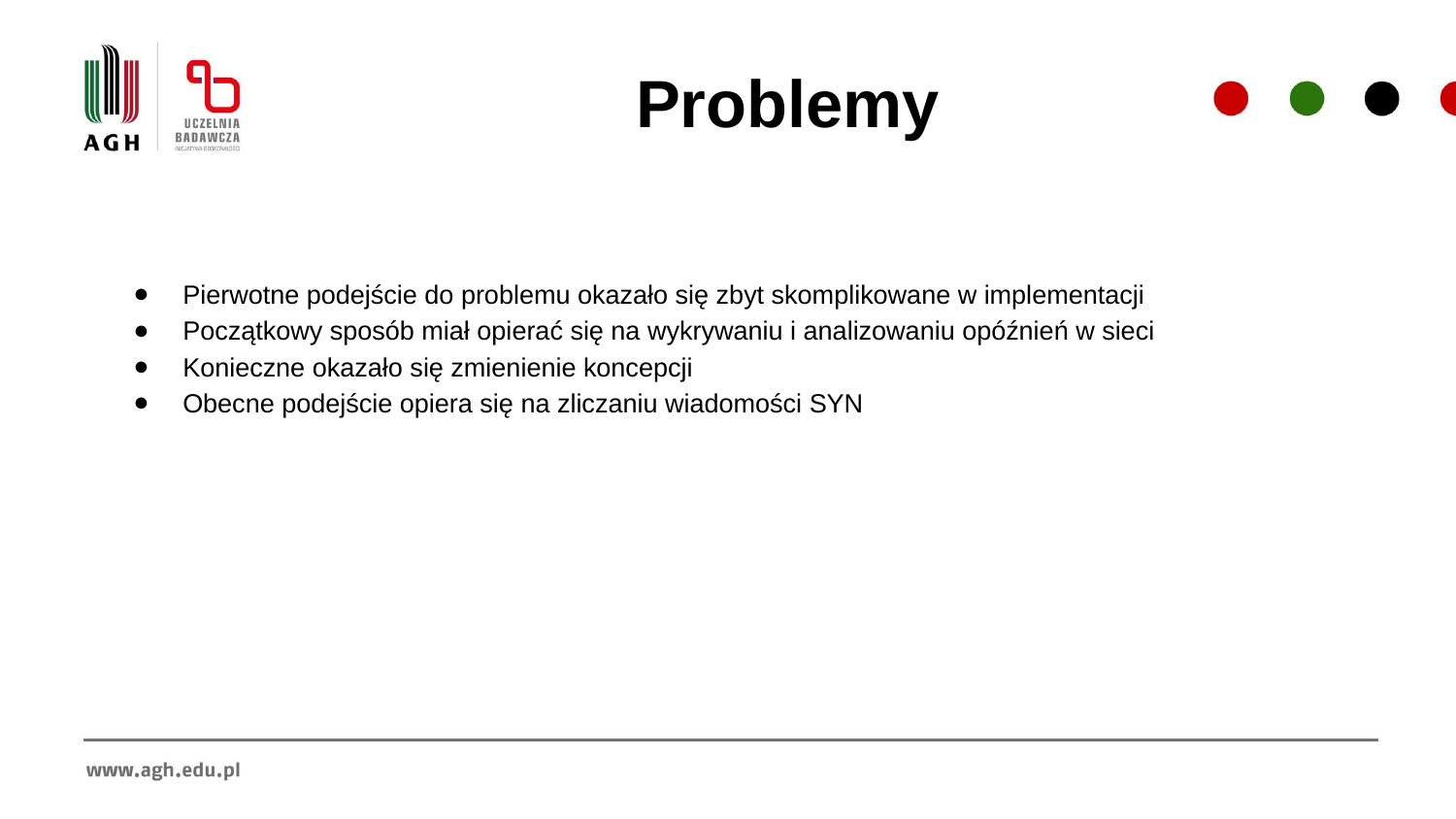

# Problemy

Pierwotne podejście do problemu okazało się zbyt skomplikowane w implementacji
Początkowy sposób miał opierać się na wykrywaniu i analizowaniu opóźnień w sieci
Konieczne okazało się zmienienie koncepcji
Obecne podejście opiera się na zliczaniu wiadomości SYN